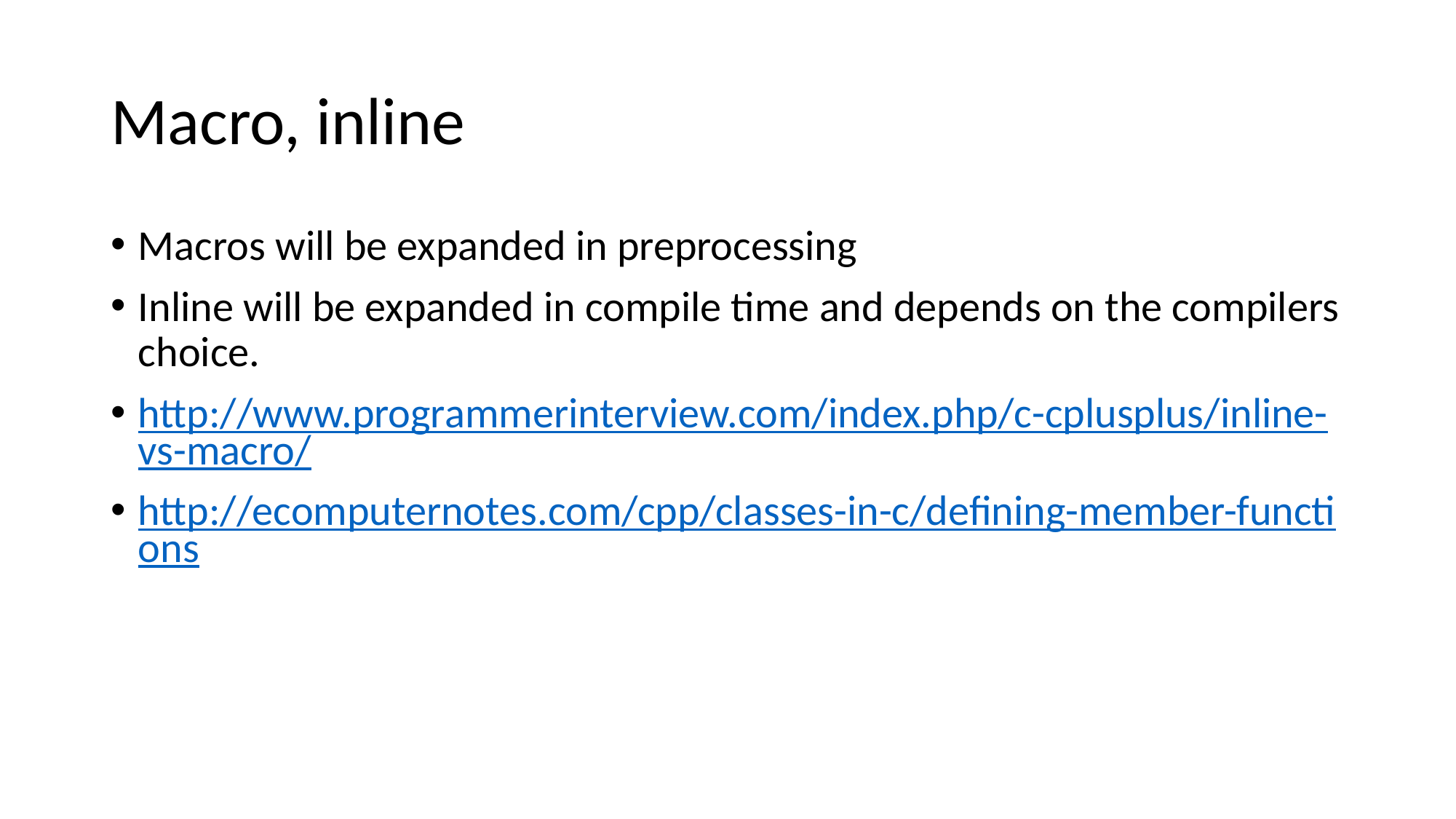

# Macro, inline
Macros will be expanded in preprocessing
Inline will be expanded in compile time and depends on the compilers choice.
http://www.programmerinterview.com/index.php/c-cplusplus/inline-vs-macro/
http://ecomputernotes.com/cpp/classes-in-c/defining-member-functions